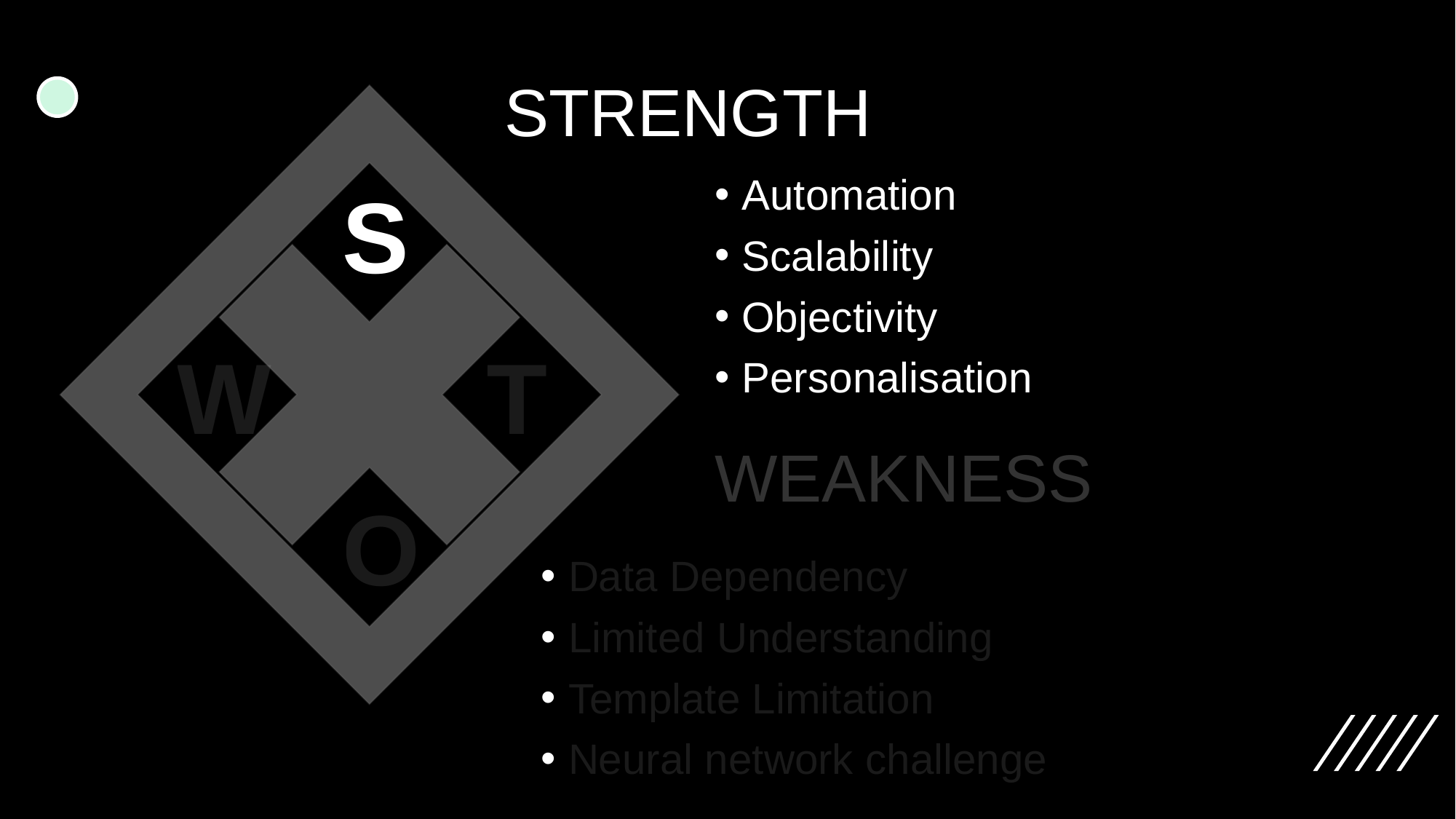

# STRENGTH
S
Automation
Scalability
Objectivity
Personalisation

T
W
WEAKNESS
O
Data Dependency
Limited Understanding
Template Limitation
Neural network challenge